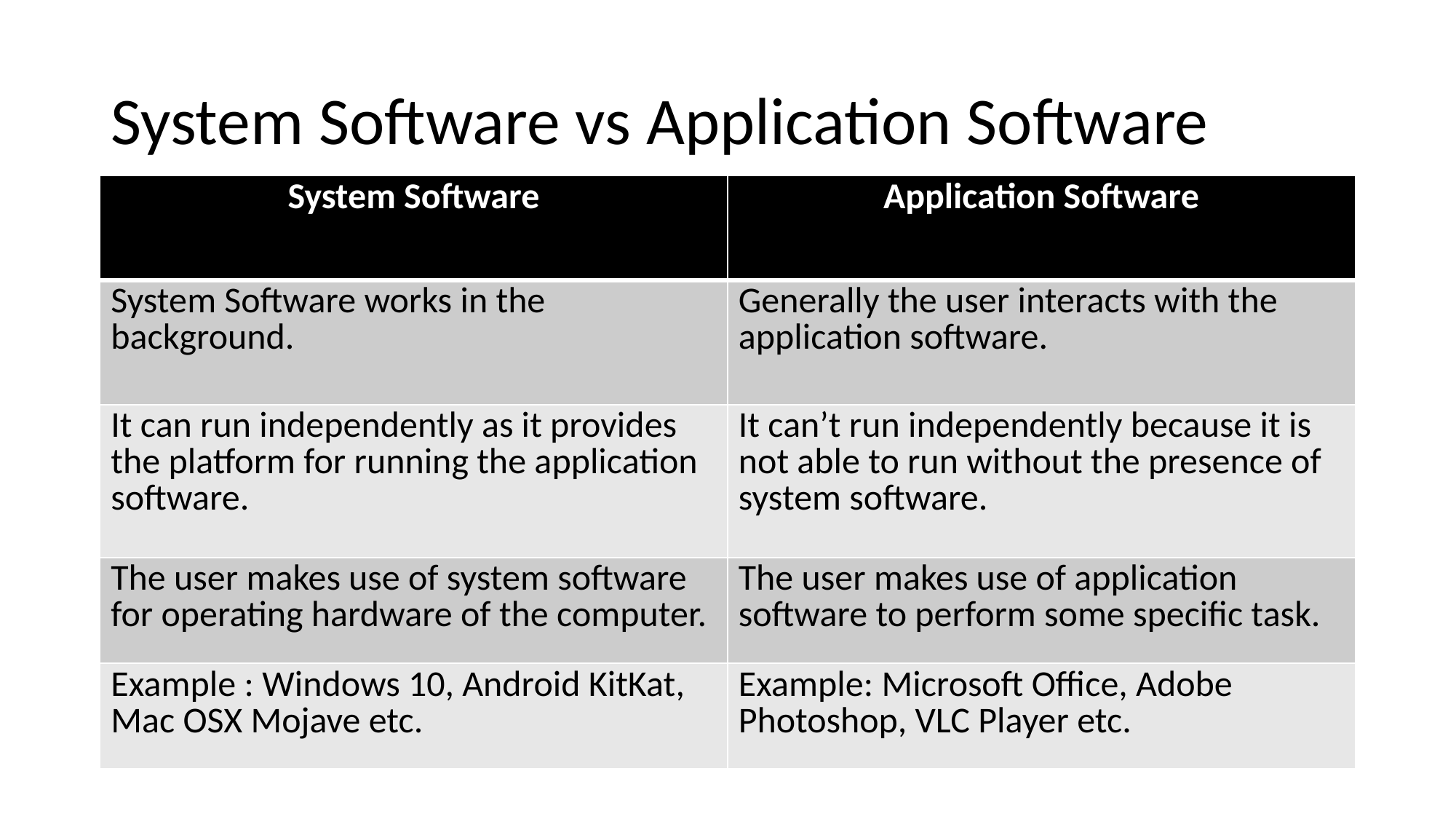

# System Software vs Application Software
| System Software | Application Software |
| --- | --- |
| System Software works in the background. | Generally the user interacts with the application software. |
| It can run independently as it provides the platform for running the application software. | It can’t run independently because it is not able to run without the presence of system software. |
| The user makes use of system software for operating hardware of the computer. | The user makes use of application software to perform some specific task. |
| Example : Windows 10, Android KitKat, Mac OSX Mojave etc. | Example: Microsoft Office, Adobe Photoshop, VLC Player etc. |